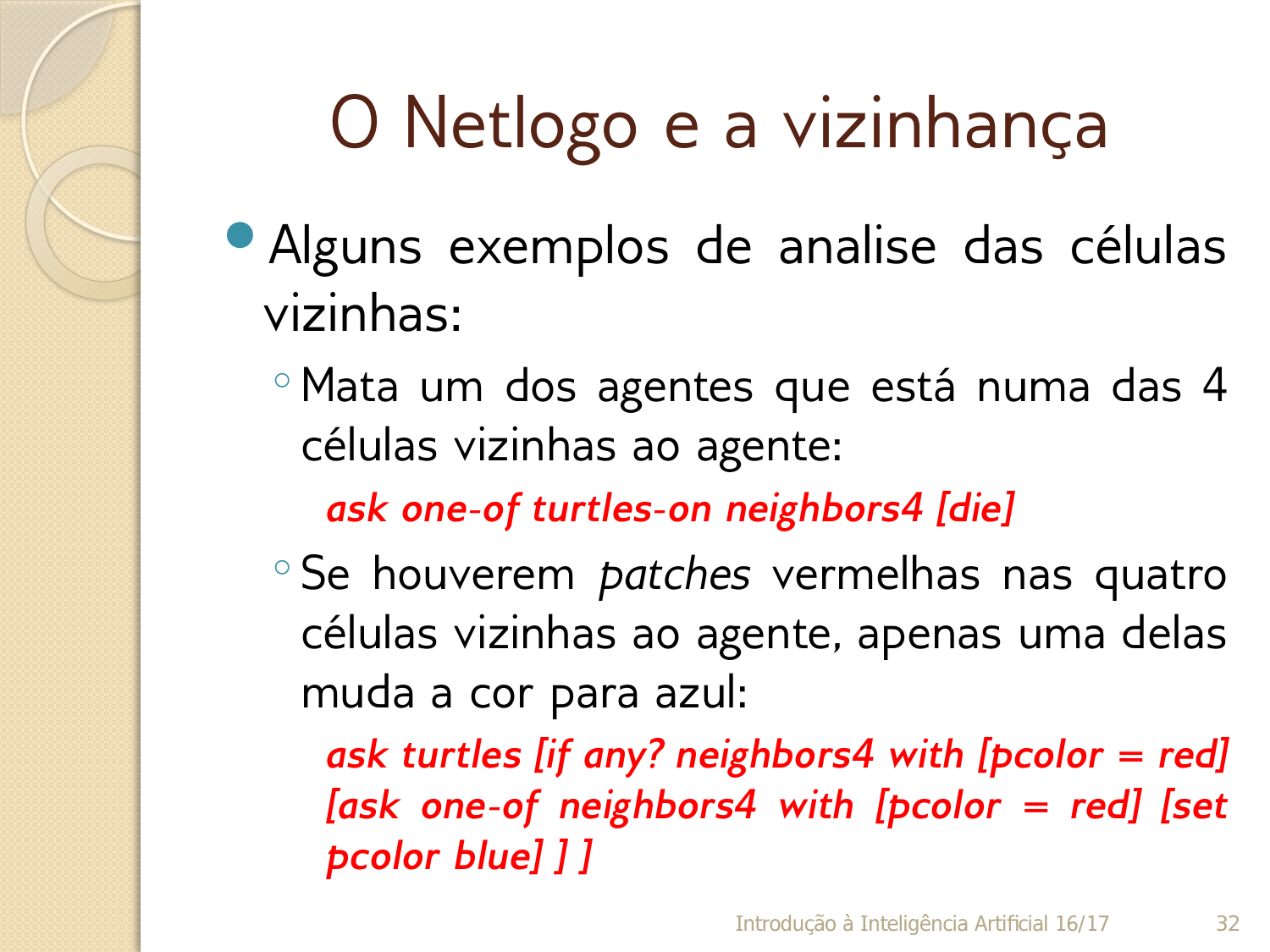

# O Netlogo e a vizinhança
Alguns exemplos de analise das células vizinhas:
Mata um dos agentes que está numa das 4 células vizinhas ao agente:
ask one-of turtles-on neighbors4 [die]
Se houverem patches vermelhas nas quatro células vizinhas ao agente, apenas uma delas muda a cor para azul:
ask turtles [if any? neighbors4 with [pcolor = red] [ask one-of neighbors4 with [pcolor = red] [set pcolor blue] ] ]
Introdução à Inteligência Artificial 16/17
32